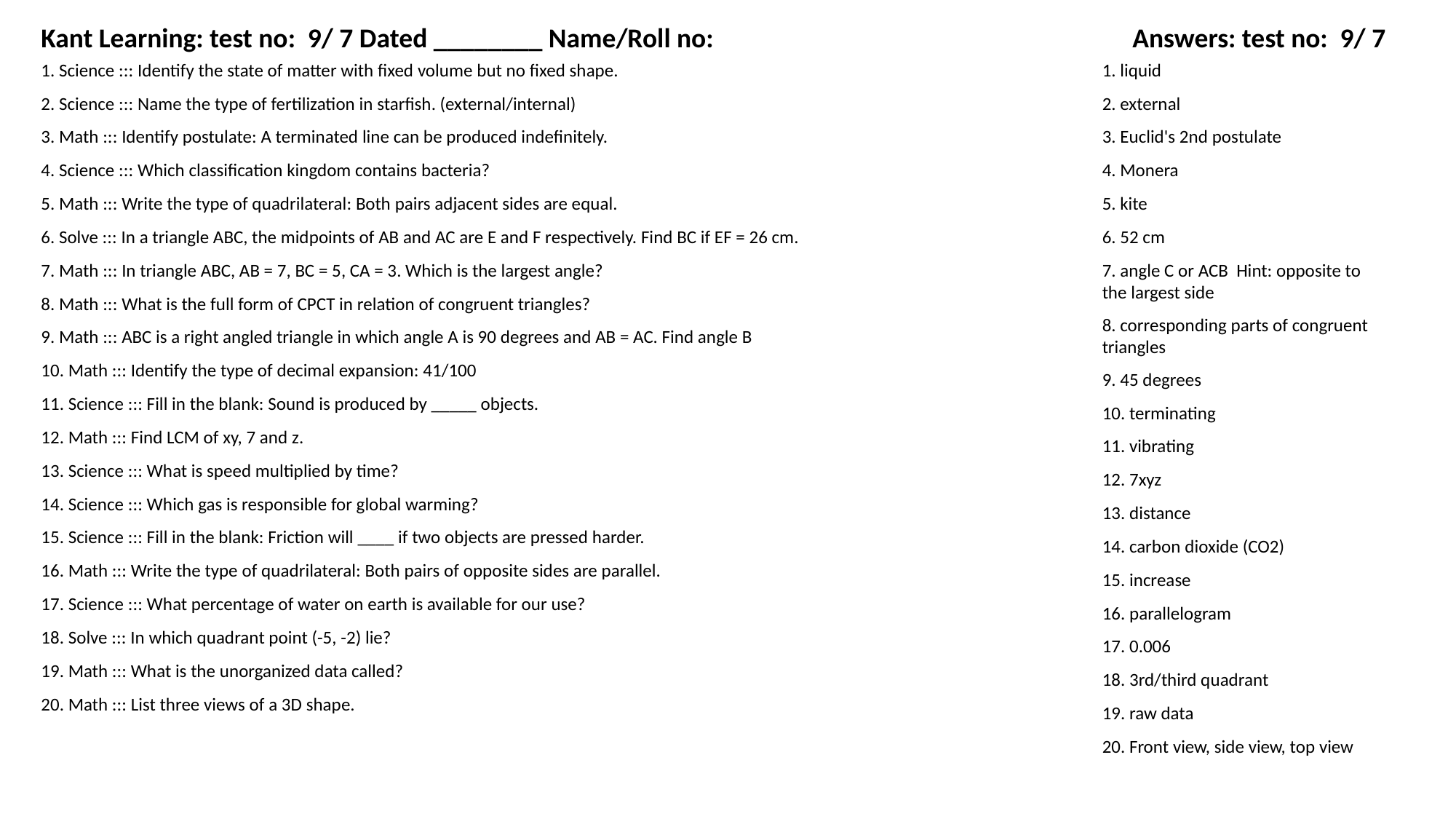

Kant Learning: test no:  9/ 7 Dated ________ Name/Roll no:
Answers: test no:  9/ 7
1. Science ::: Identify the state of matter with fixed volume but no fixed shape.
1. liquid
2. Science ::: Name the type of fertilization in starfish. (external/internal)
2. external
3. Math ::: Identify postulate: A terminated line can be produced indefinitely.
3. Euclid's 2nd postulate
4. Science ::: Which classification kingdom contains bacteria?
4. Monera
5. Math ::: Write the type of quadrilateral: Both pairs adjacent sides are equal.
5. kite
6. Solve ::: In a triangle ABC, the midpoints of AB and AC are E and F respectively. Find BC if EF = 26 cm.
6. 52 cm
7. Math ::: In triangle ABC, AB = 7, BC = 5, CA = 3. Which is the largest angle?
7. angle C or ACB  Hint: opposite to the largest side
8. Math ::: What is the full form of CPCT in relation of congruent triangles?
8. corresponding parts of congruent triangles
9. Math ::: ABC is a right angled triangle in which angle A is 90 degrees and AB = AC. Find angle B
10. Math ::: Identify the type of decimal expansion: 41/100
9. 45 degrees
11. Science ::: Fill in the blank: Sound is produced by _____ objects.
10. terminating
12. Math ::: Find LCM of xy, 7 and z.
11. vibrating
13. Science ::: What is speed multiplied by time?
12. 7xyz
14. Science ::: Which gas is responsible for global warming?
13. distance
15. Science ::: Fill in the blank: Friction will ____ if two objects are pressed harder.
14. carbon dioxide (CO2)
16. Math ::: Write the type of quadrilateral: Both pairs of opposite sides are parallel.
15. increase
17. Science ::: What percentage of water on earth is available for our use?
16. parallelogram
18. Solve ::: In which quadrant point (-5, -2) lie?
17. 0.006
19. Math ::: What is the unorganized data called?
18. 3rd/third quadrant
20. Math ::: List three views of a 3D shape.
19. raw data
20. Front view, side view, top view